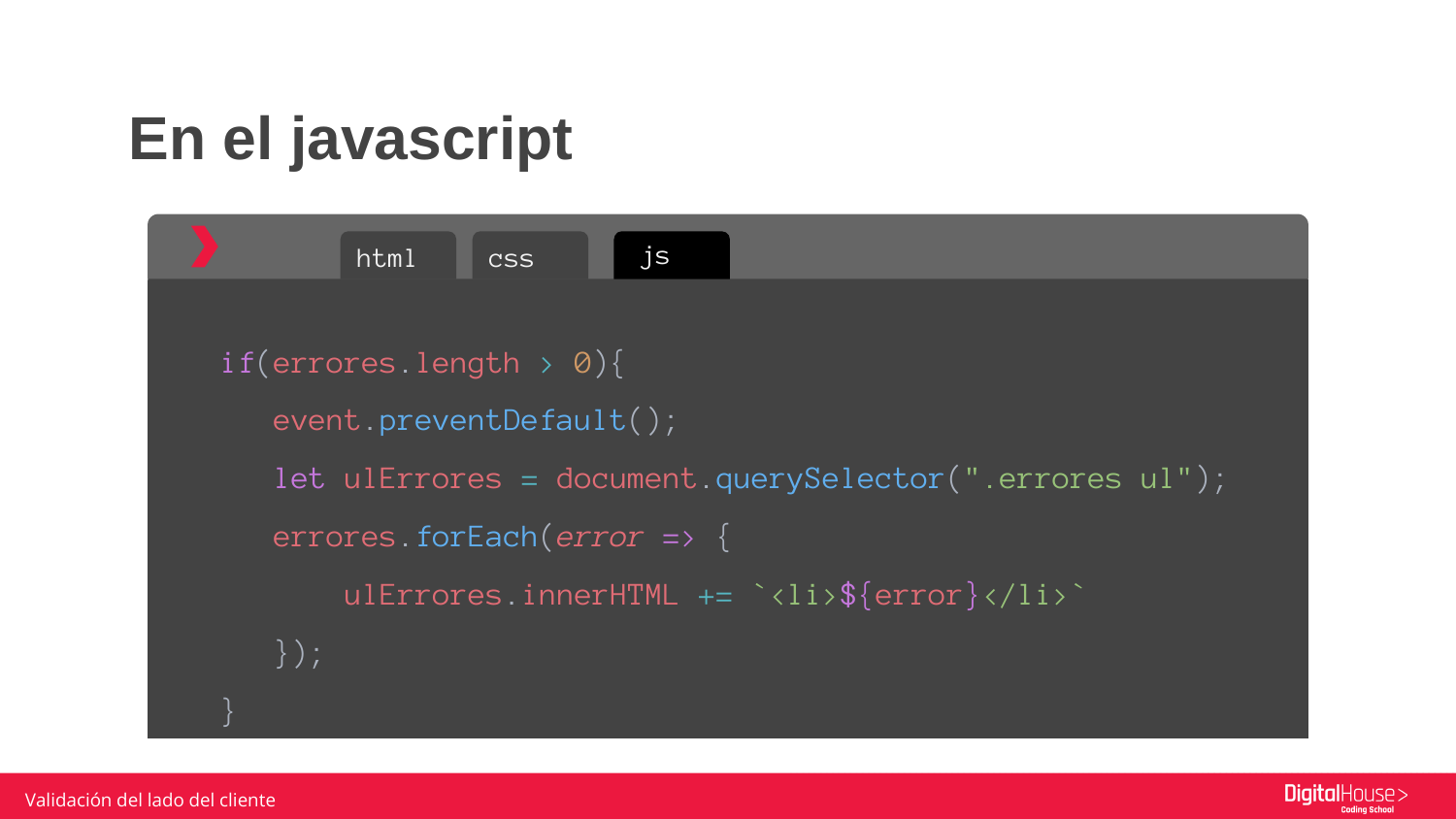

En el javascript

html
css
 js
if(errores.length > 0){
   event.preventDefault();
   let ulErrores = document.querySelector(".errores ul");
   errores.forEach(error => {
       ulErrores.innerHTML += `<li>${error}</li>`
   });
}